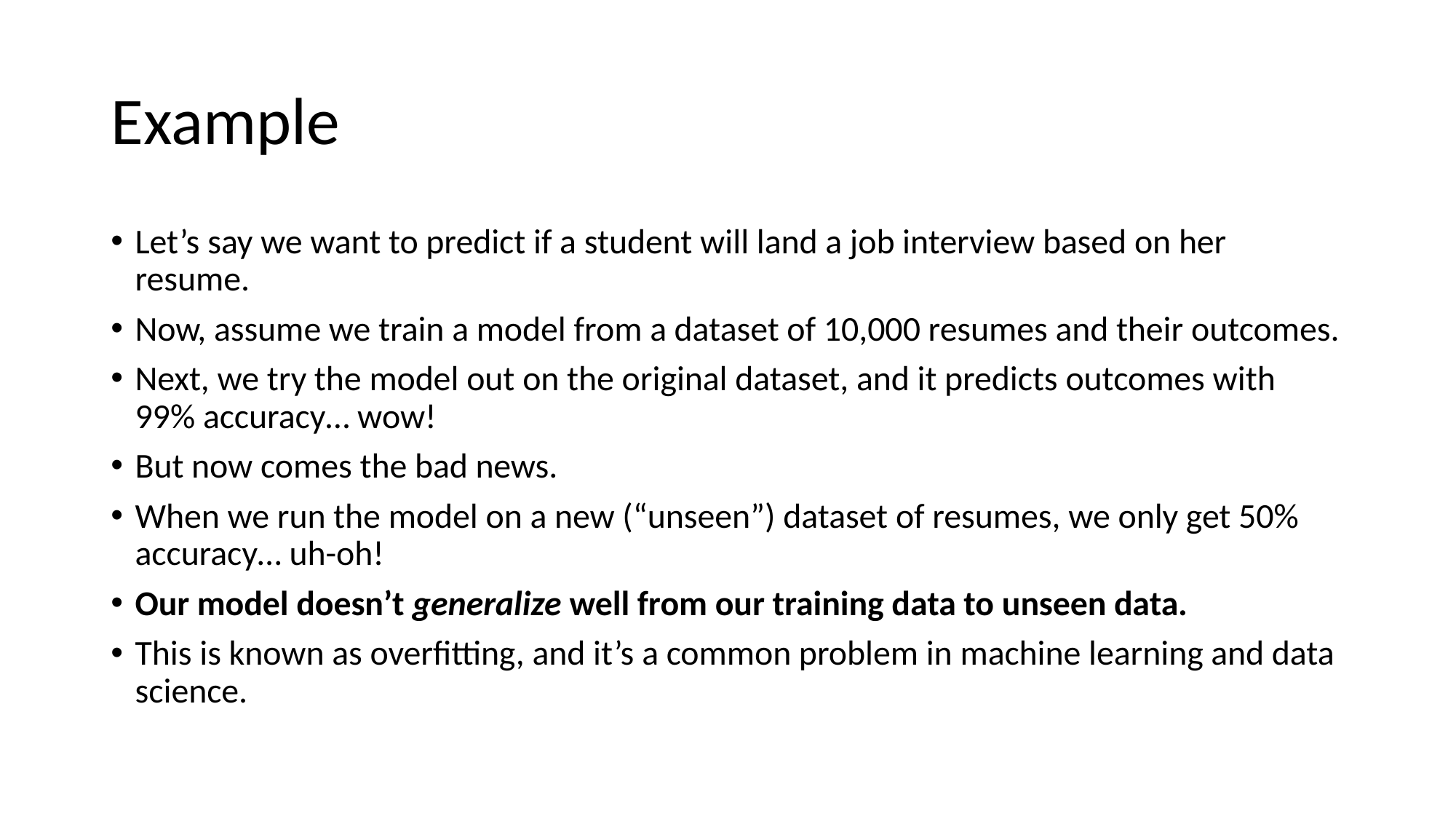

# Example
Let’s say we want to predict if a student will land a job interview based on her resume.
Now, assume we train a model from a dataset of 10,000 resumes and their outcomes.
Next, we try the model out on the original dataset, and it predicts outcomes with 99% accuracy… wow!
But now comes the bad news.
When we run the model on a new (“unseen”) dataset of resumes, we only get 50% accuracy… uh-oh!
Our model doesn’t generalize well from our training data to unseen data.
This is known as overfitting, and it’s a common problem in machine learning and data science.